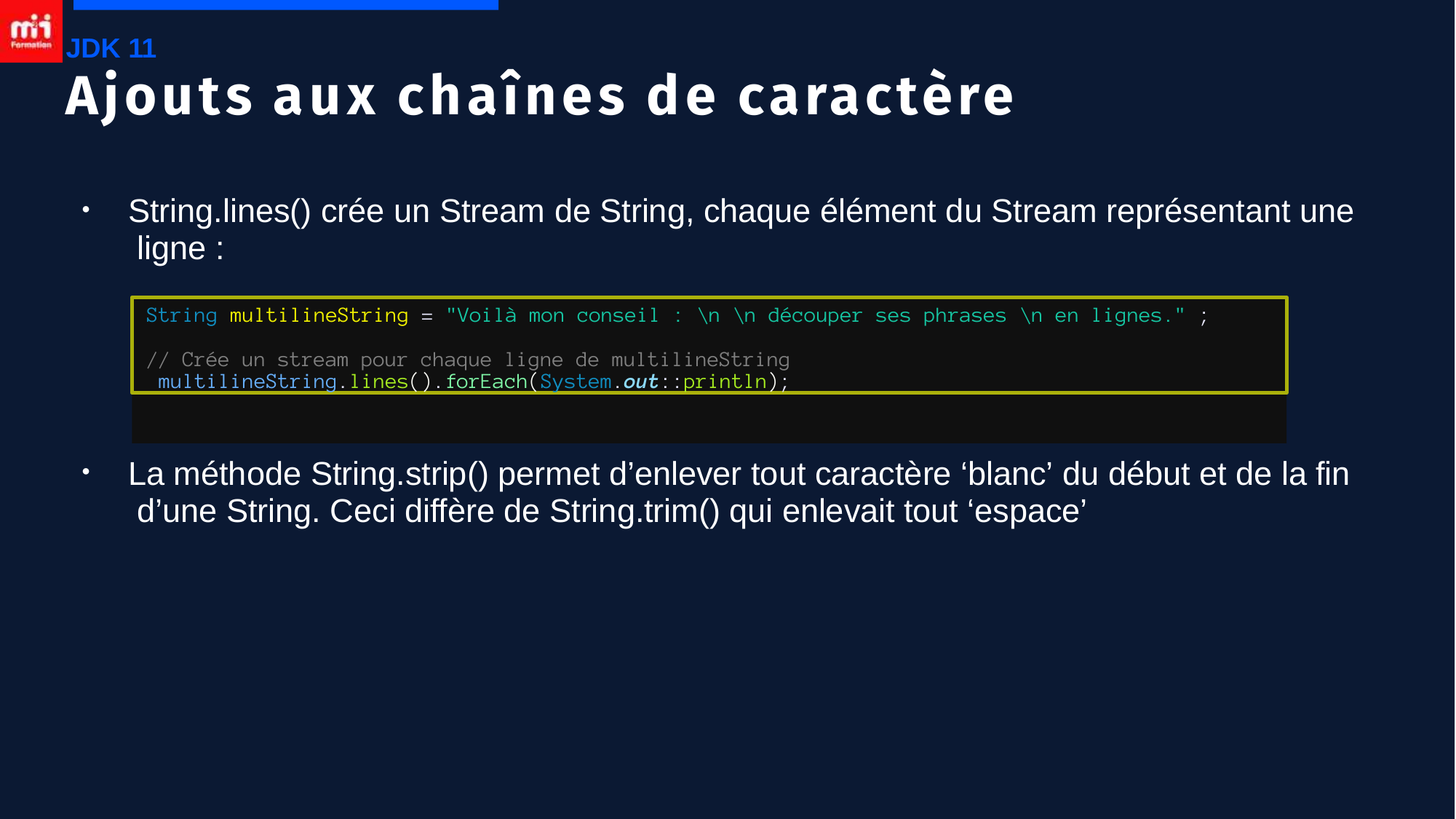

JDK 11
# Ajouts aux chaînes de caractère
String.lines() crée un Stream de String, chaque élément du Stream représentant une  ligne :
●

String multilineString = "Voilà mon conseil : \n \n découper ses phrases \n en lignes." ;

// Crée un stream pour chaque ligne de multilineString  multilineString.lines().forEach(System.out::println);
La méthode String.strip() permet d’enlever tout caractère ‘blanc’ du début et de la fin  d’une String. Ceci diffère de String.trim() qui enlevait tout ‘espace’
●